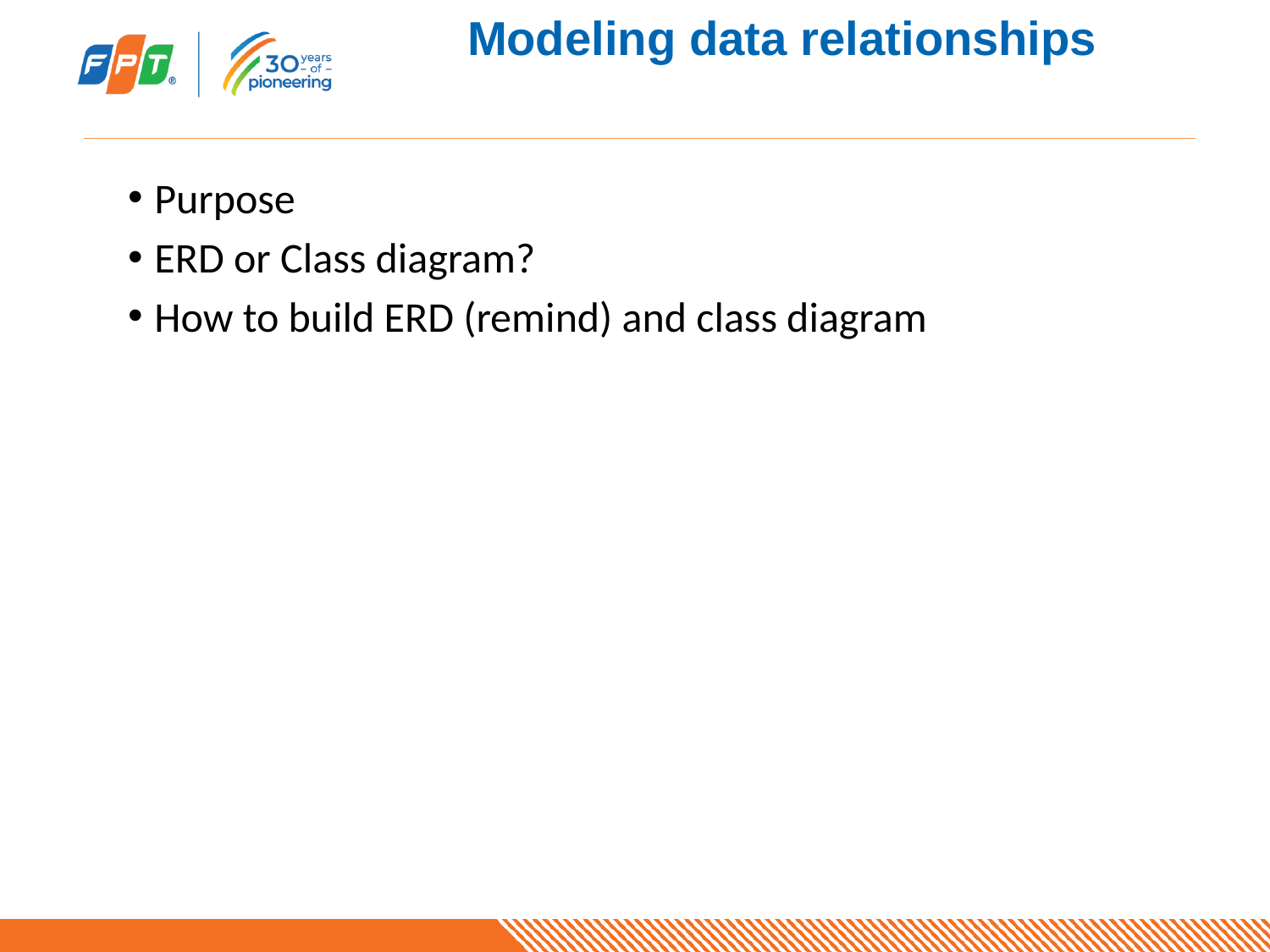

# Modeling data relationships
Purpose
ERD or Class diagram?
How to build ERD (remind) and class diagram